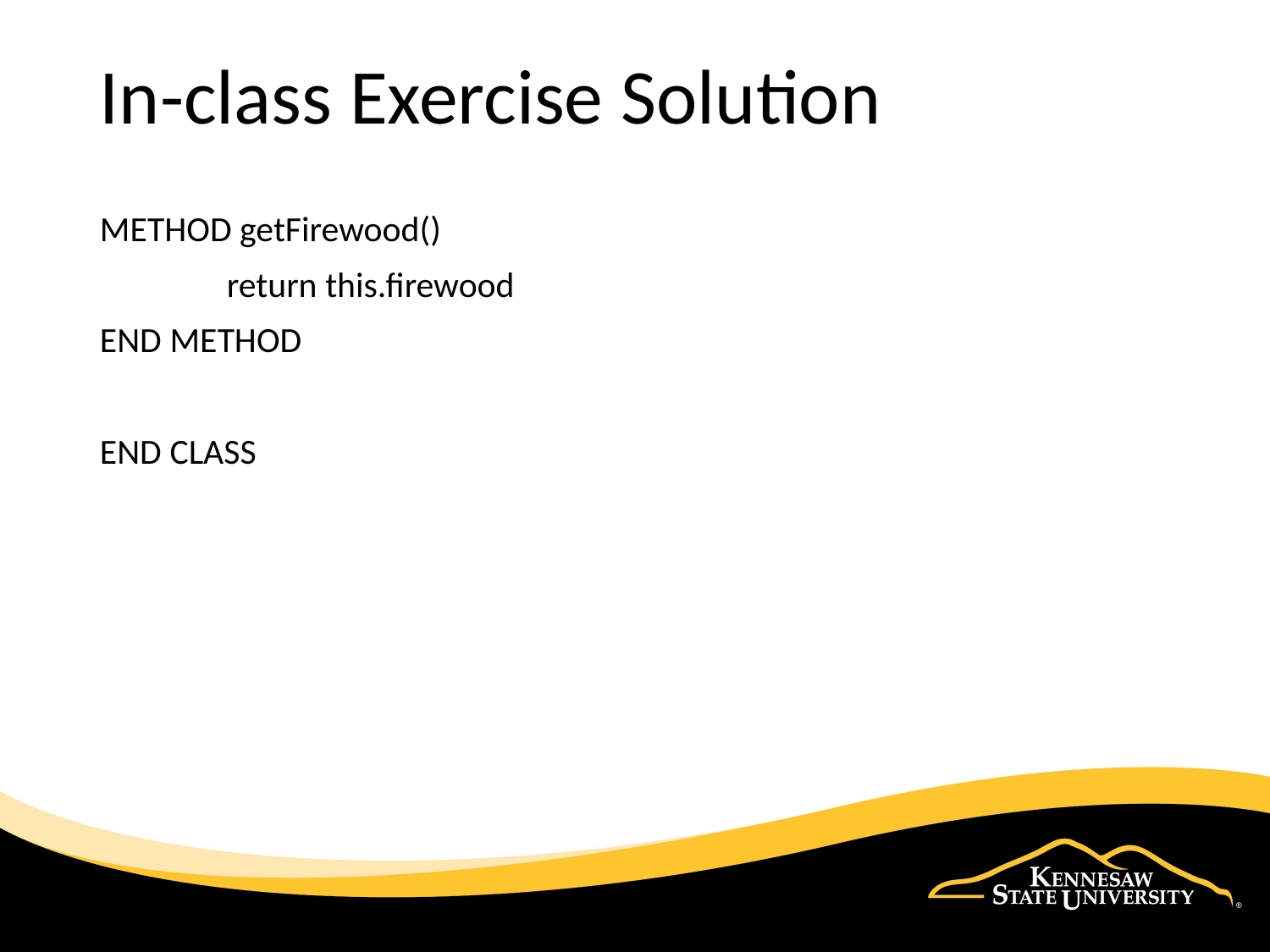

# In-class Exercise Solution

METHOD getFirewood()
	return this.firewood
END METHOD

END CLASS